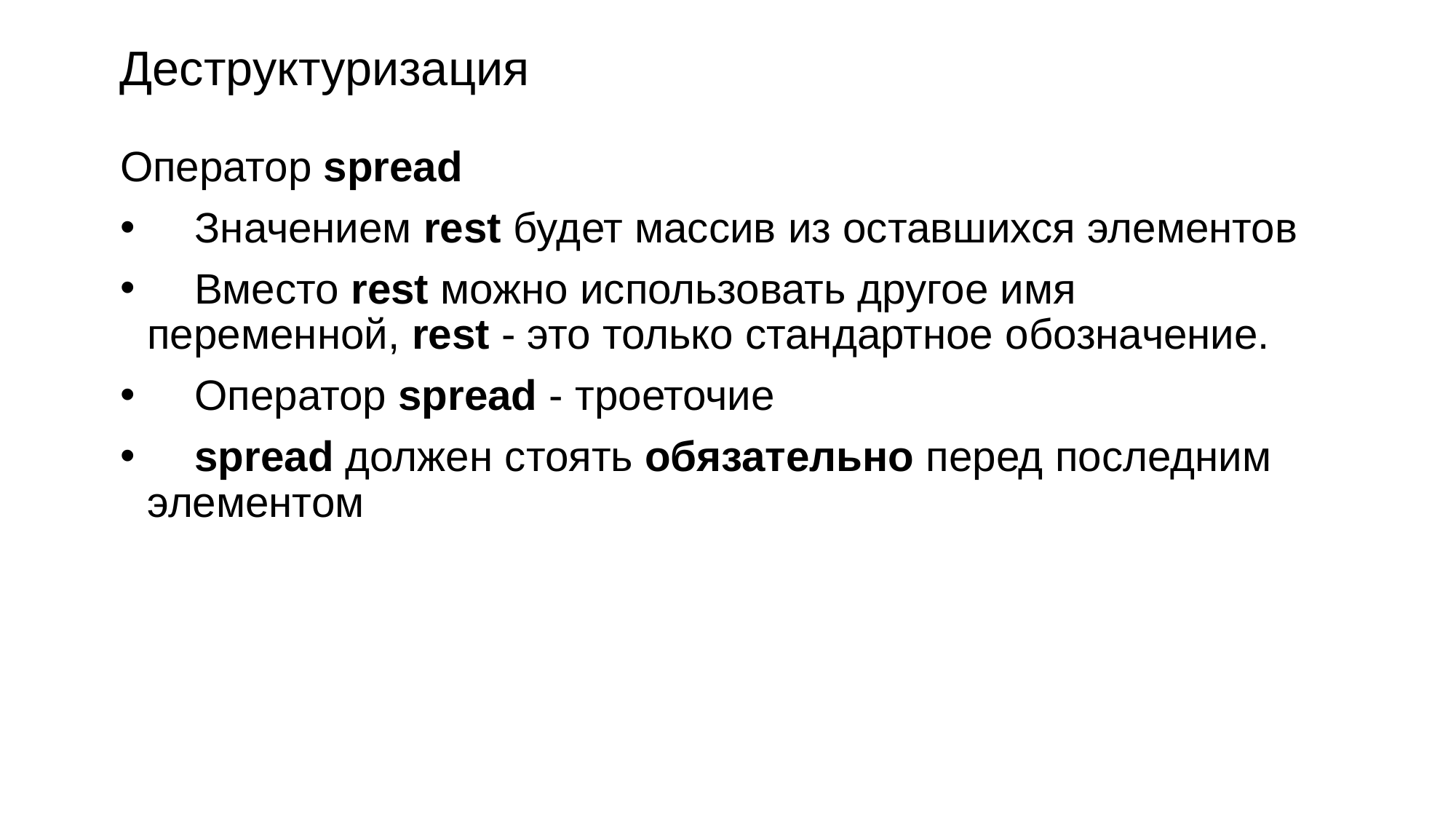

# Деструктуризация
Оператор spread
    Значением rest будет массив из оставшихся элементов
    Вместо rest можно использовать другое имя переменной, rest - это только стандартное обозначение.
    Оператор spread - троеточие
    spread должен стоять обязательно перед последним элементом